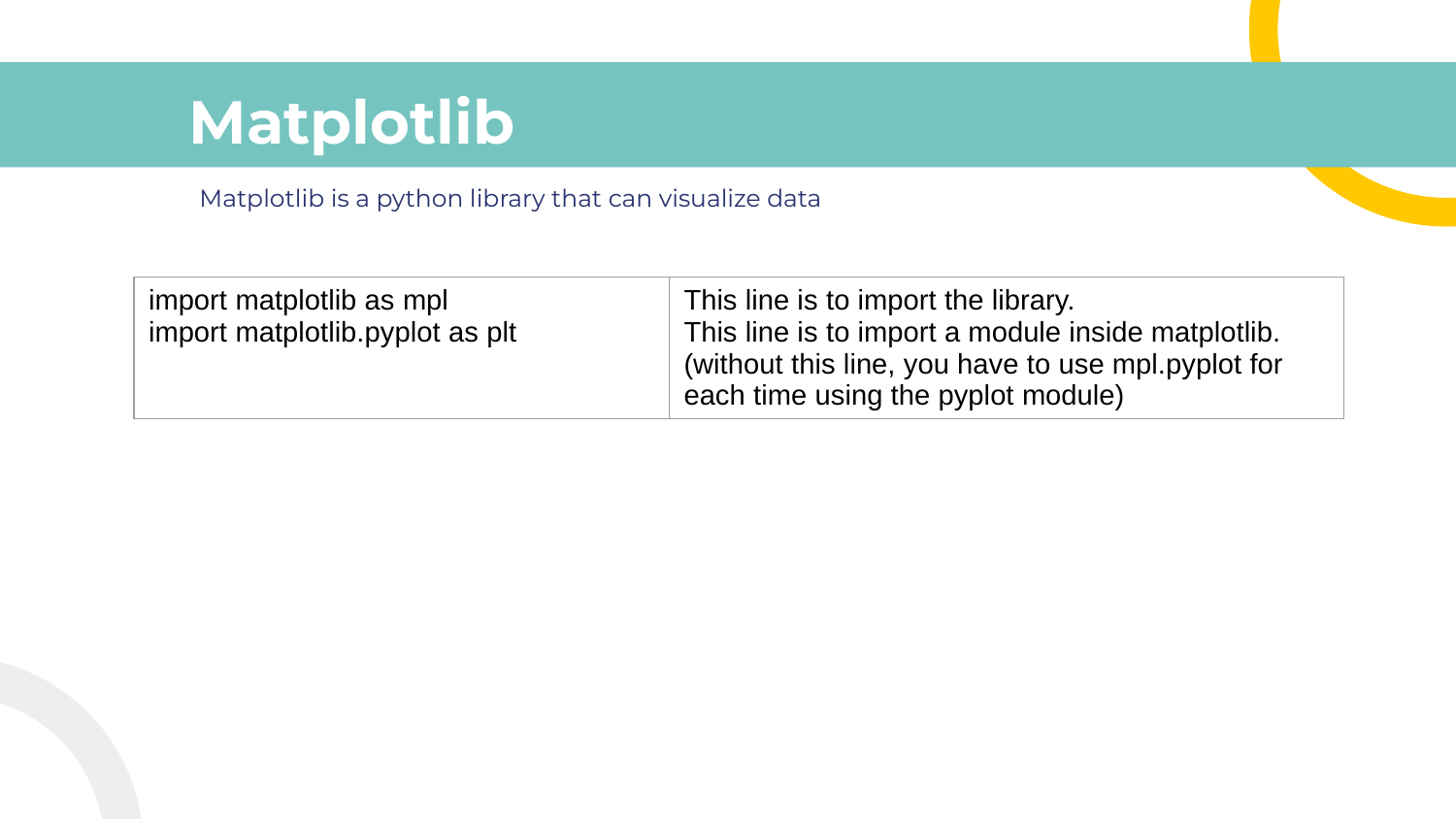

# Matplotlib
Matplotlib is a python library that can visualize data
| import matplotlib as mpl import matplotlib.pyplot as plt | This line is to import the library. This line is to import a module inside matplotlib. (without this line, you have to use mpl.pyplot for each time using the pyplot module) |
| --- | --- |